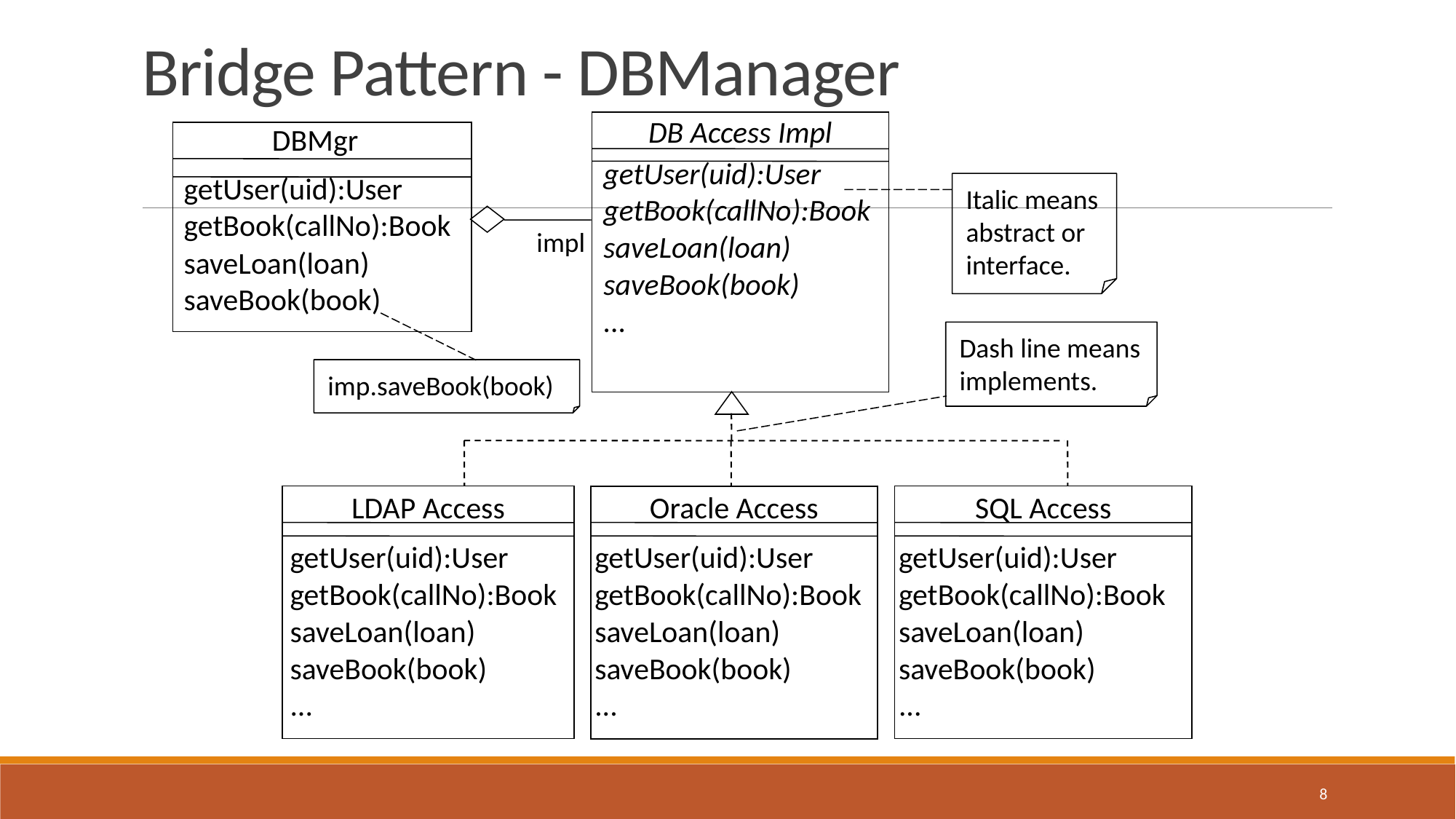

# Bridge Pattern - DBManager
DB Access Impl

DBMgr

getUser(uid):User
getBook(callNo):Book
saveLoan(loan)
saveBook(book)
...

Italic means abstract or interface.

getUser(uid):User
getBook(callNo):Book
saveLoan(loan)
saveBook(book)

impl

Dash line means implements.

imp.saveBook(book)

LDAP Access
Oracle Access
SQL Access

getUser(uid):User
getBook(callNo):Book
saveLoan(loan)
saveBook(book)
...
getUser(uid):User
getBook(callNo):Book
saveLoan(loan)
saveBook(book)
...
getUser(uid):User
getBook(callNo):Book
saveLoan(loan)
saveBook(book)
...
8